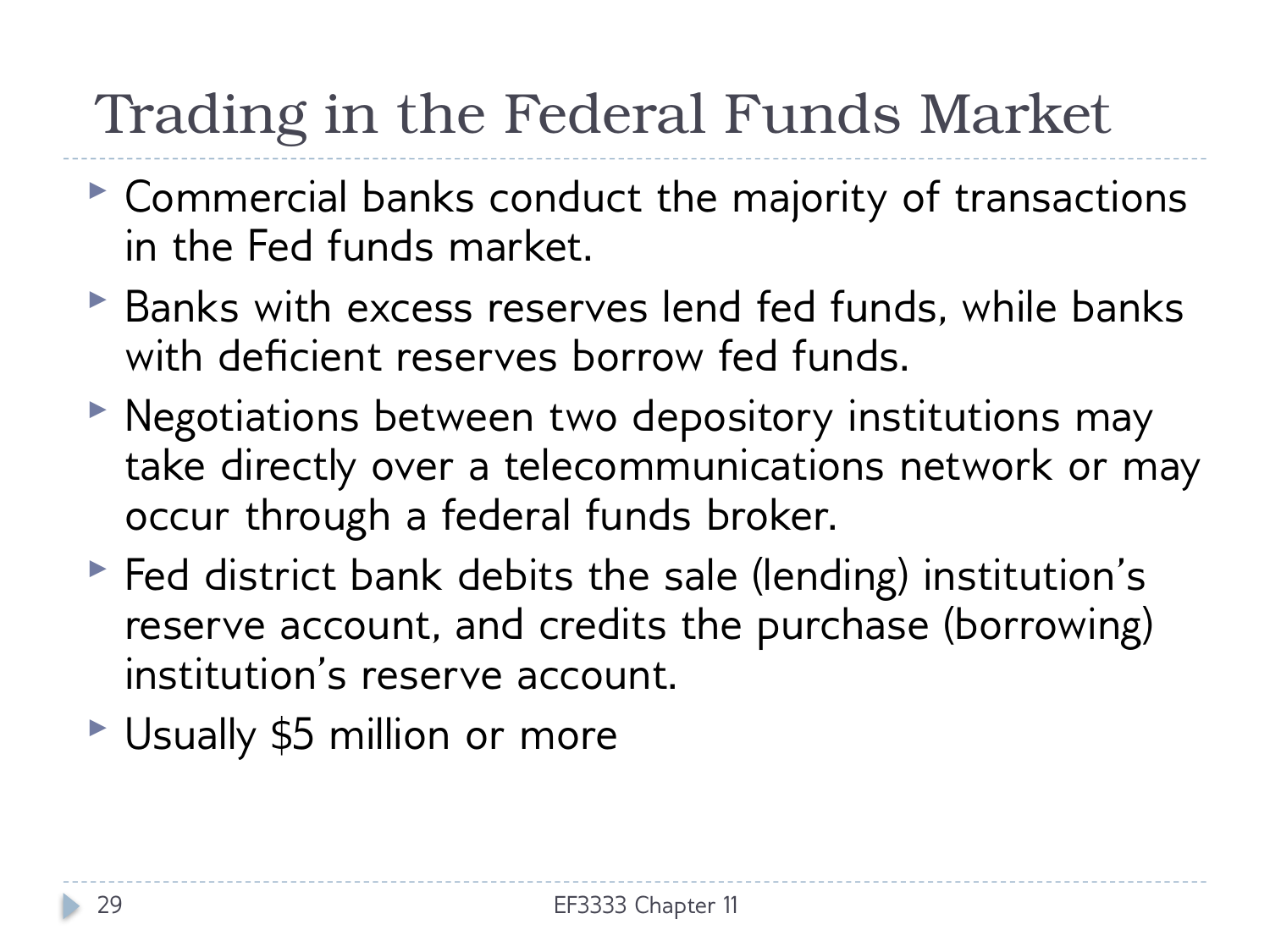

# Trading in the Federal Funds Market
Commercial banks conduct the majority of transactions in the Fed funds market.
Banks with excess reserves lend fed funds, while banks with deficient reserves borrow fed funds.
Negotiations between two depository institutions may take directly over a telecommunications network or may occur through a federal funds broker.
Fed district bank debits the sale (lending) institution’s reserve account, and credits the purchase (borrowing) institution’s reserve account.
Usually $5 million or more
29
EF3333 Chapter 11